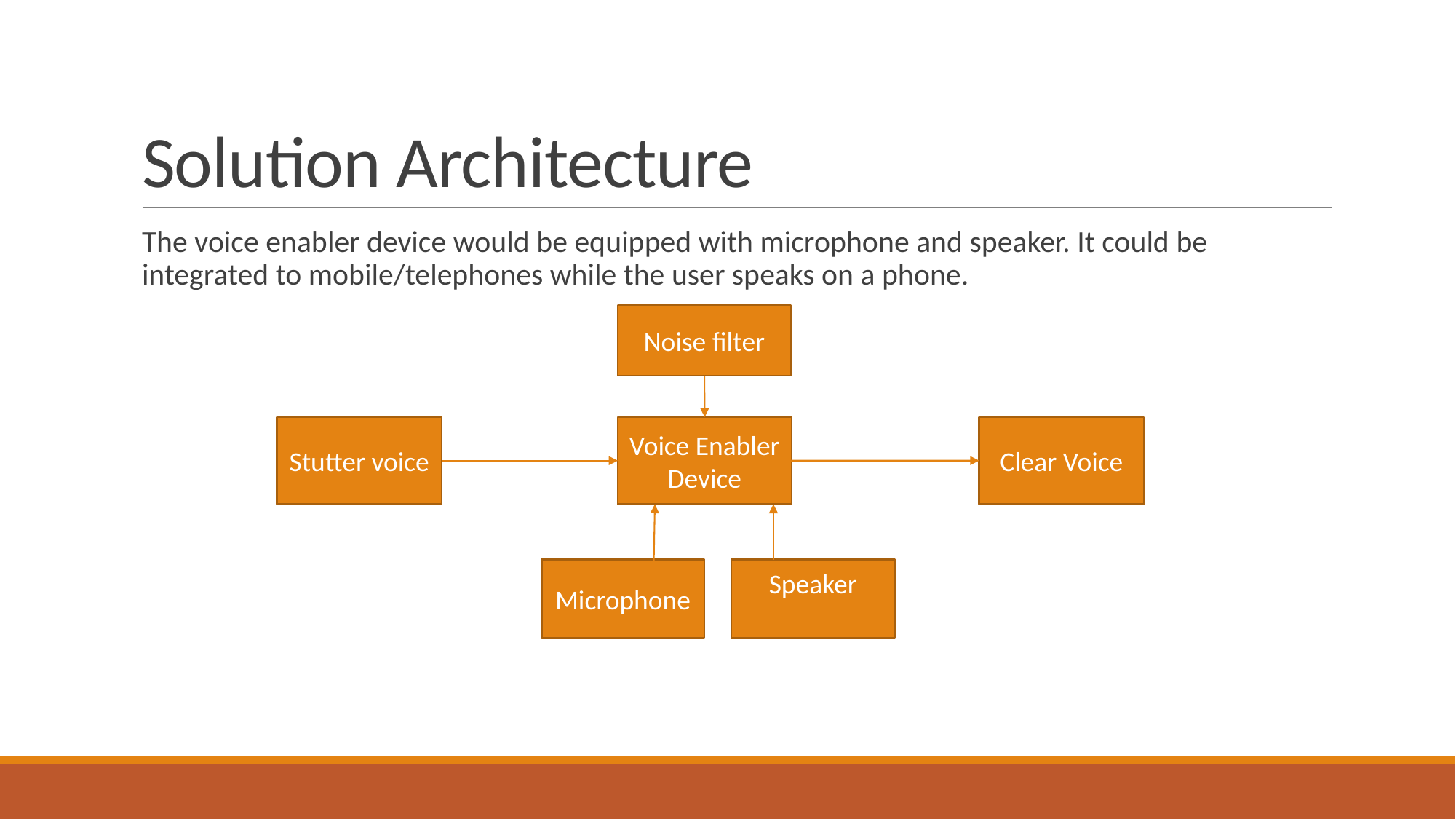

# Solution Architecture
The voice enabler device would be equipped with microphone and speaker. It could be integrated to mobile/telephones while the user speaks on a phone.
Noise filter
Stutter voice
Voice Enabler Device
Clear Voice
Speaker

Microphone